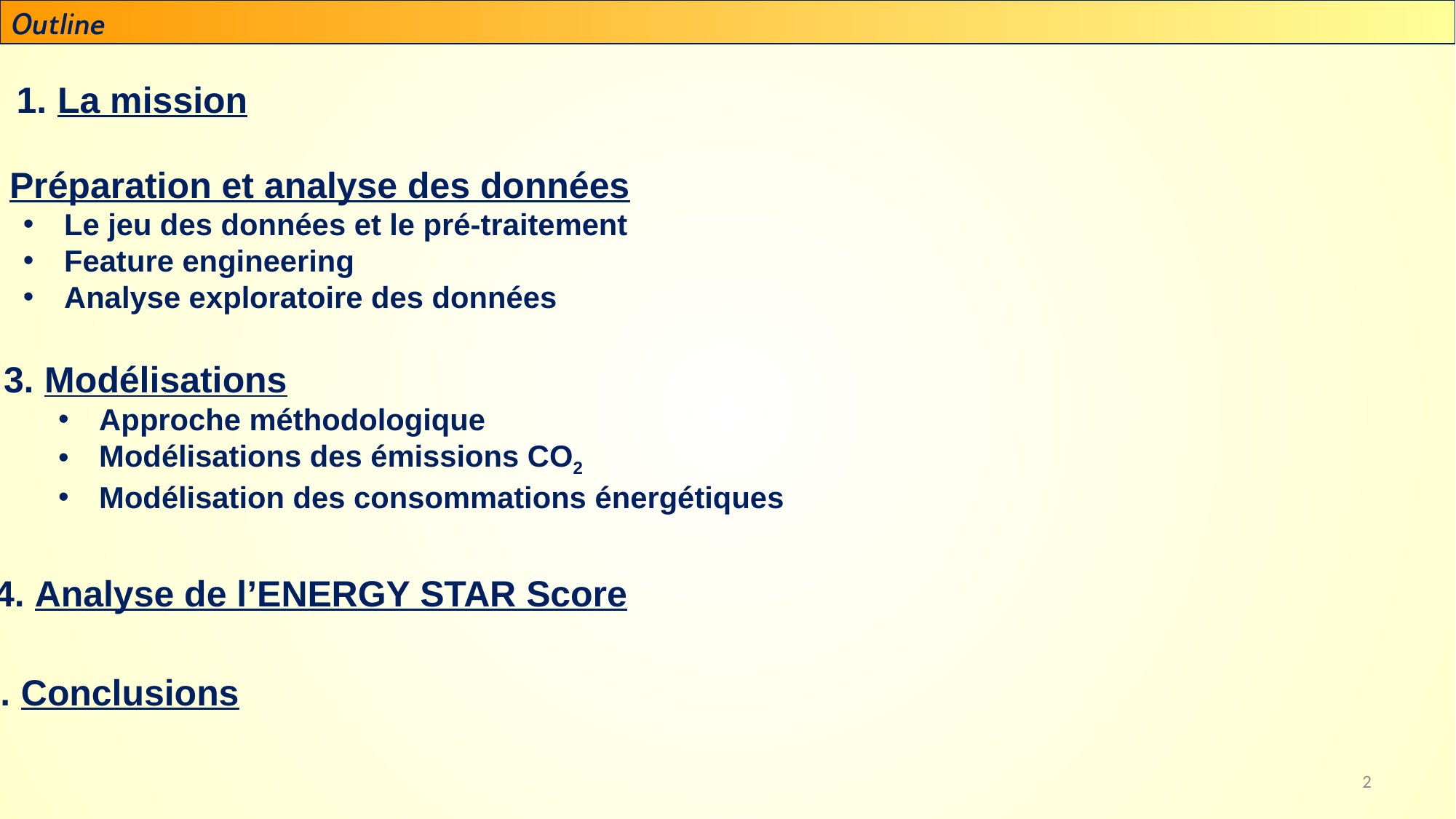

Outline
La mission
2.	Préparation et analyse des données
Le jeu des données et le pré-traitement
Feature engineering
Analyse exploratoire des données
Modélisations
Approche méthodologique
Modélisations des émissions CO2
Modélisation des consommations énergétiques

4. Analyse de l’ENERGY STAR Score
5. 	Conclusions

2